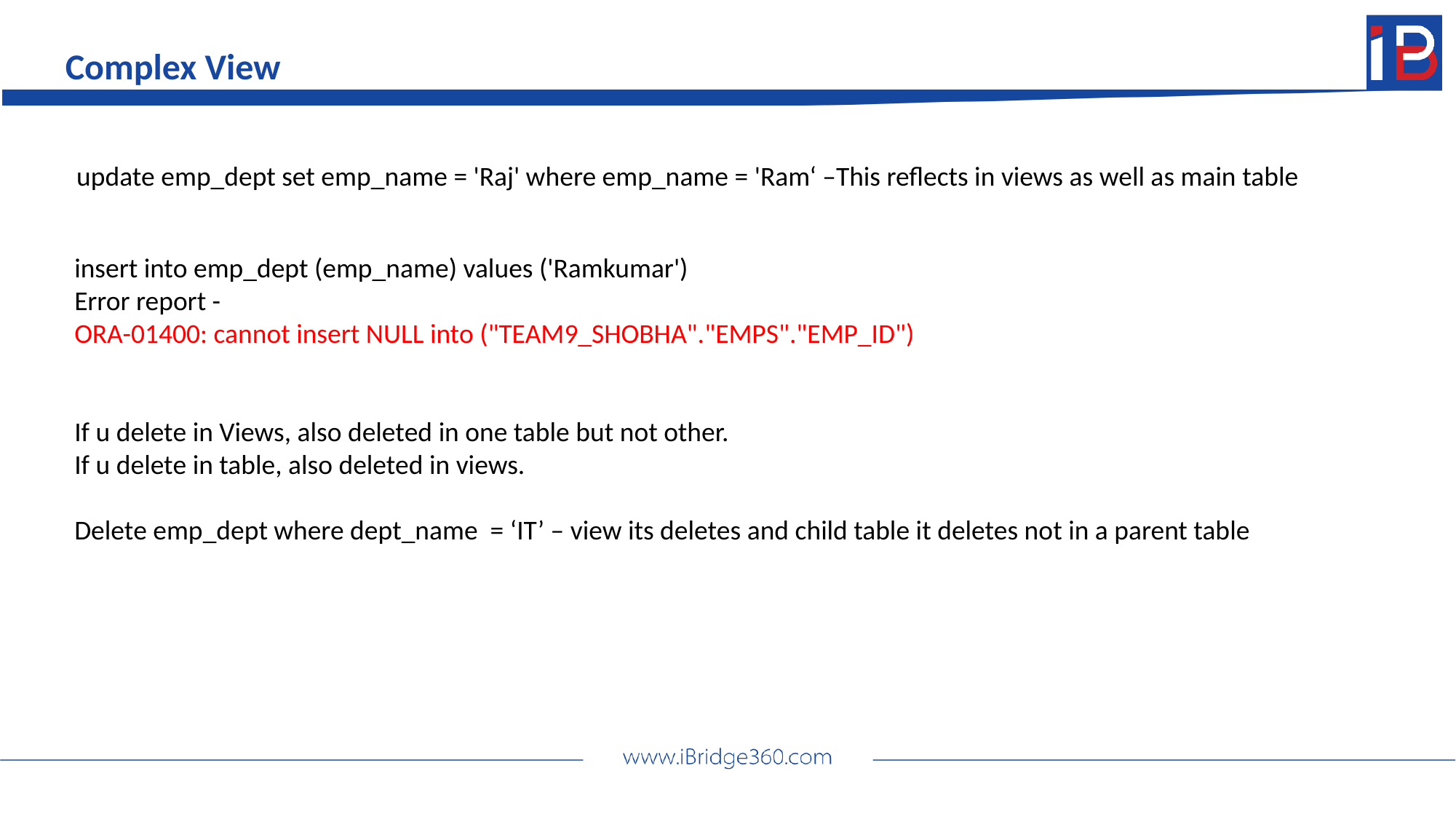

Complex View
update emp_dept set emp_name = 'Raj' where emp_name = 'Ram‘ –This reflects in views as well as main table
insert into emp_dept (emp_name) values ('Ramkumar')
Error report -
ORA-01400: cannot insert NULL into ("TEAM9_SHOBHA"."EMPS"."EMP_ID")

If u delete in Views, also deleted in one table but not other.
If u delete in table, also deleted in views.

Delete emp_dept where dept_name  = ‘IT’ – view its deletes and child table it deletes not in a parent table